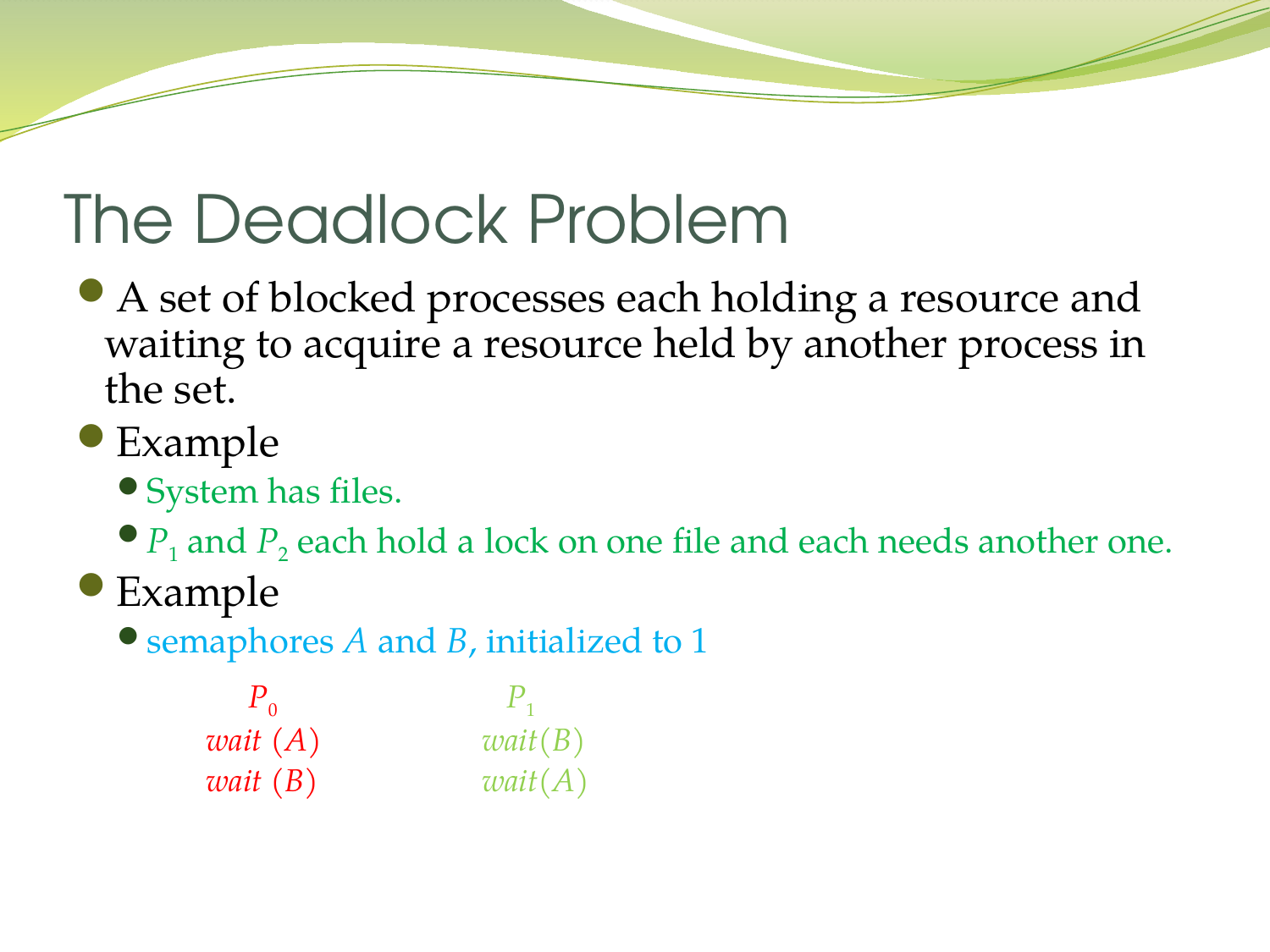

# The Deadlock Problem
A set of blocked processes each holding a resource and waiting to acquire a resource held by another process in the set.
Example
System has files.
P1 and P2 each hold a lock on one file and each needs another one.
Example
semaphores A and B, initialized to 1
    P0		   P1
wait (A)		wait(B)
wait (B)		wait(A)